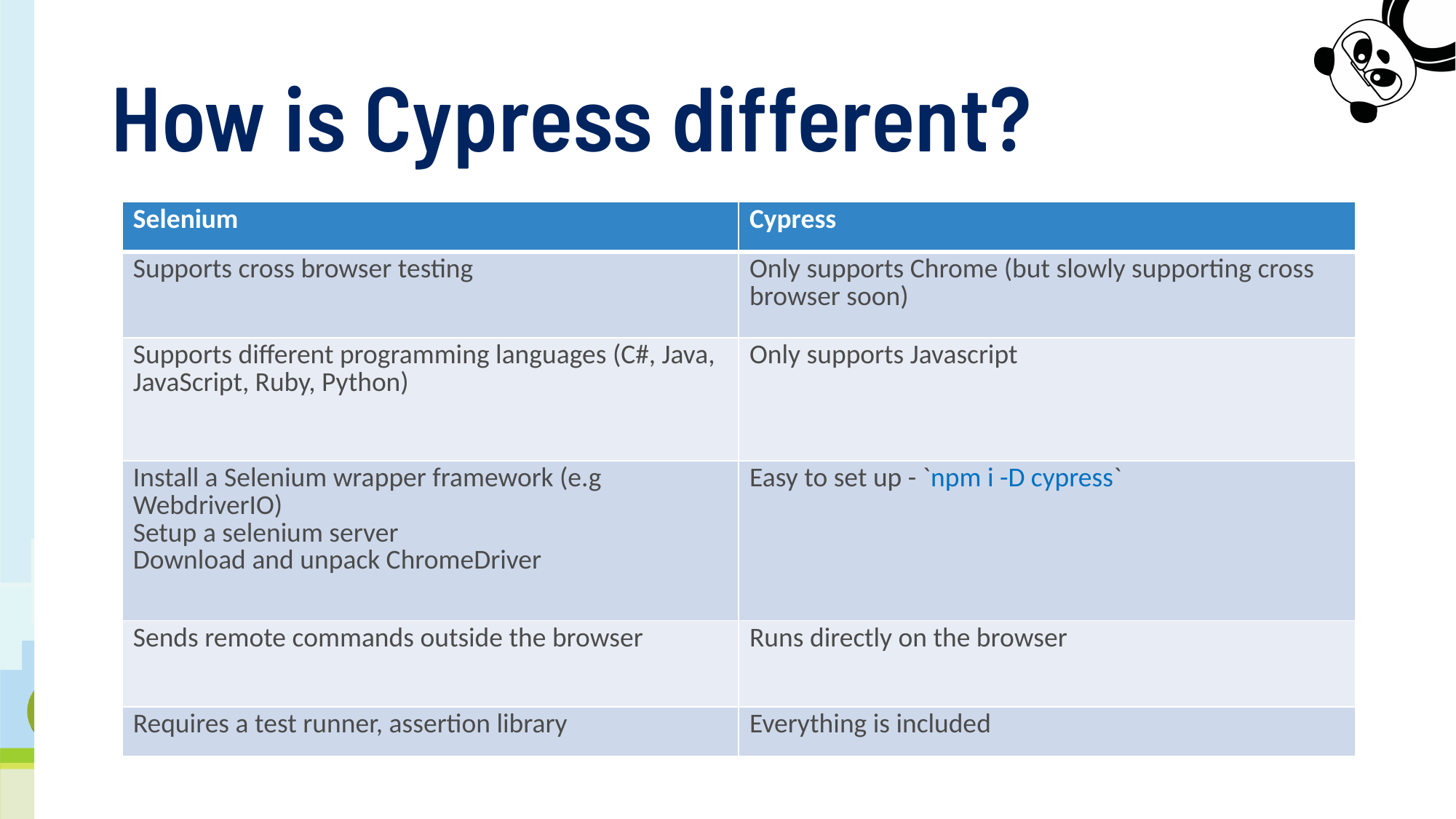

# How is Cypress different?

| Selenium | Cypress |
| --- | --- |
| Supports cross browser testing | Only supports Chrome (but slowly supporting cross browser soon) |
| Supports different programming languages (C#, Java, JavaScript, Ruby, Python) | Only supports Javascript |
| Install a Selenium wrapper framework (e.g WebdriverIO) Setup a selenium server Download and unpack ChromeDriver | Easy to set up - `npm i -D cypress` |
| Sends remote commands outside the browser | Runs directly on the browser |
| Requires a test runner, assertion library | Everything is included |